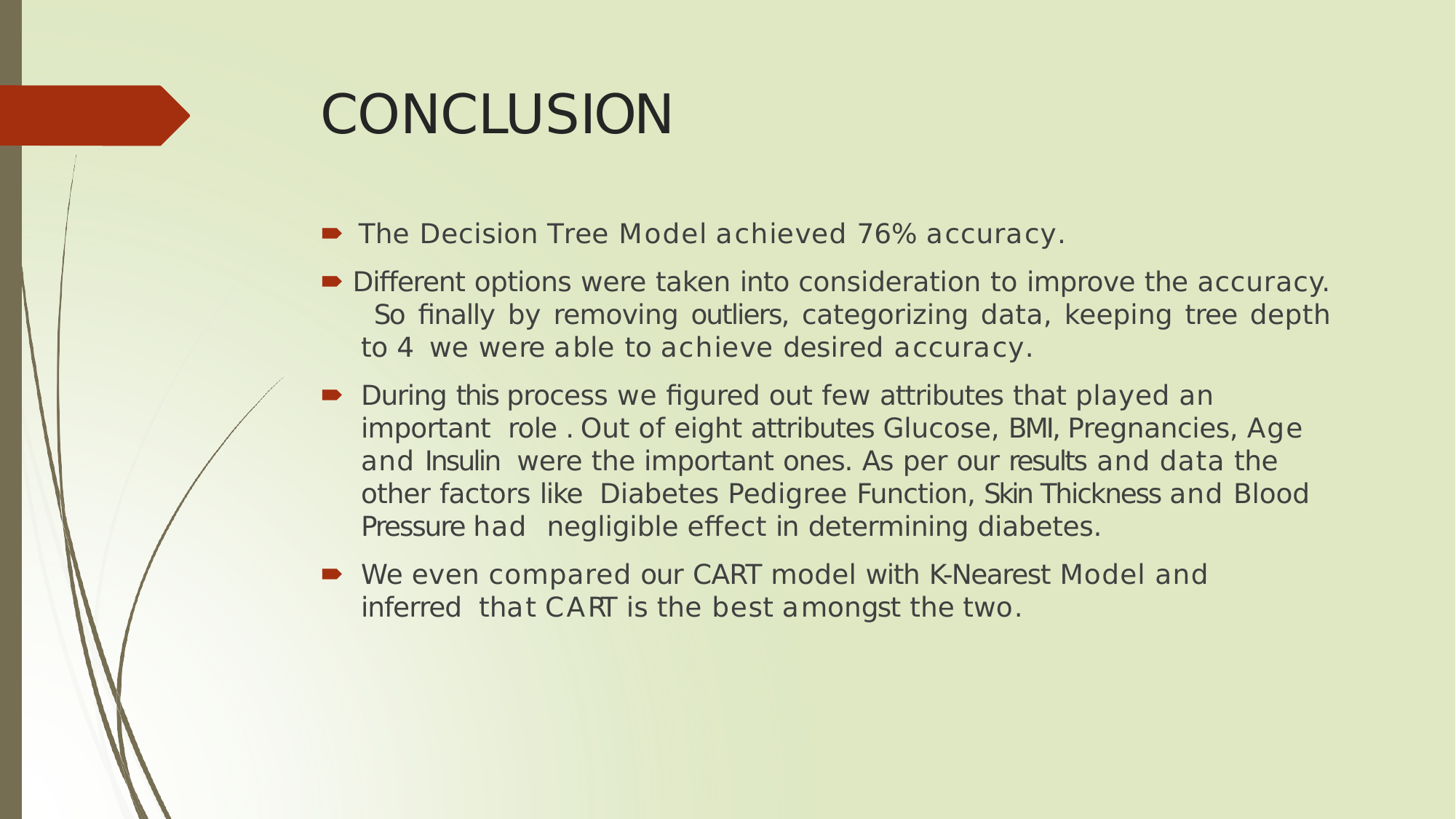

# CONCLUSION
🠶  The Decision Tree Model achieved 76% accuracy.
🠶 Different options were taken into consideration to improve the accuracy.  So finally by removing outliers, categorizing data, keeping tree depth to 4  we were able to achieve desired accuracy.
🠶	During this process we figured out few attributes that played an important  role . Out of eight attributes Glucose, BMI, Pregnancies, Age and Insulin  were the important ones. As per our results and data the other factors like  Diabetes Pedigree Function, Skin Thickness and Blood Pressure had  negligible effect in determining diabetes.
🠶	We even compared our CART model with K-Nearest Model and inferred  that CART is the best amongst the two.